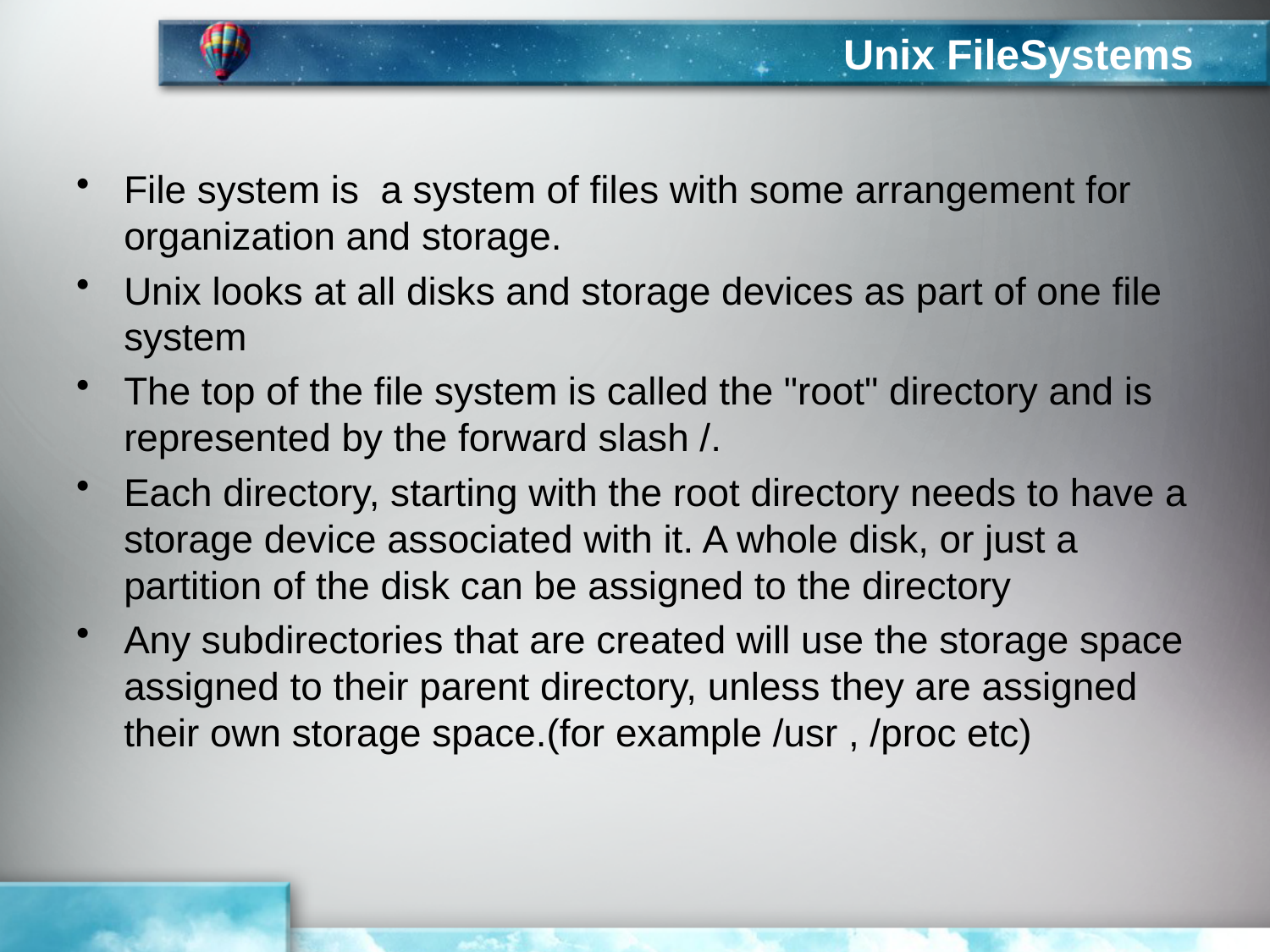

# Unix FileSystems
File system is  a system of files with some arrangement for organization and storage.
Unix looks at all disks and storage devices as part of one file system
The top of the file system is called the "root" directory and is represented by the forward slash /.
Each directory, starting with the root directory needs to have a storage device associated with it. A whole disk, or just a partition of the disk can be assigned to the directory
Any subdirectories that are created will use the storage space assigned to their parent directory, unless they are assigned their own storage space.(for example /usr , /proc etc)